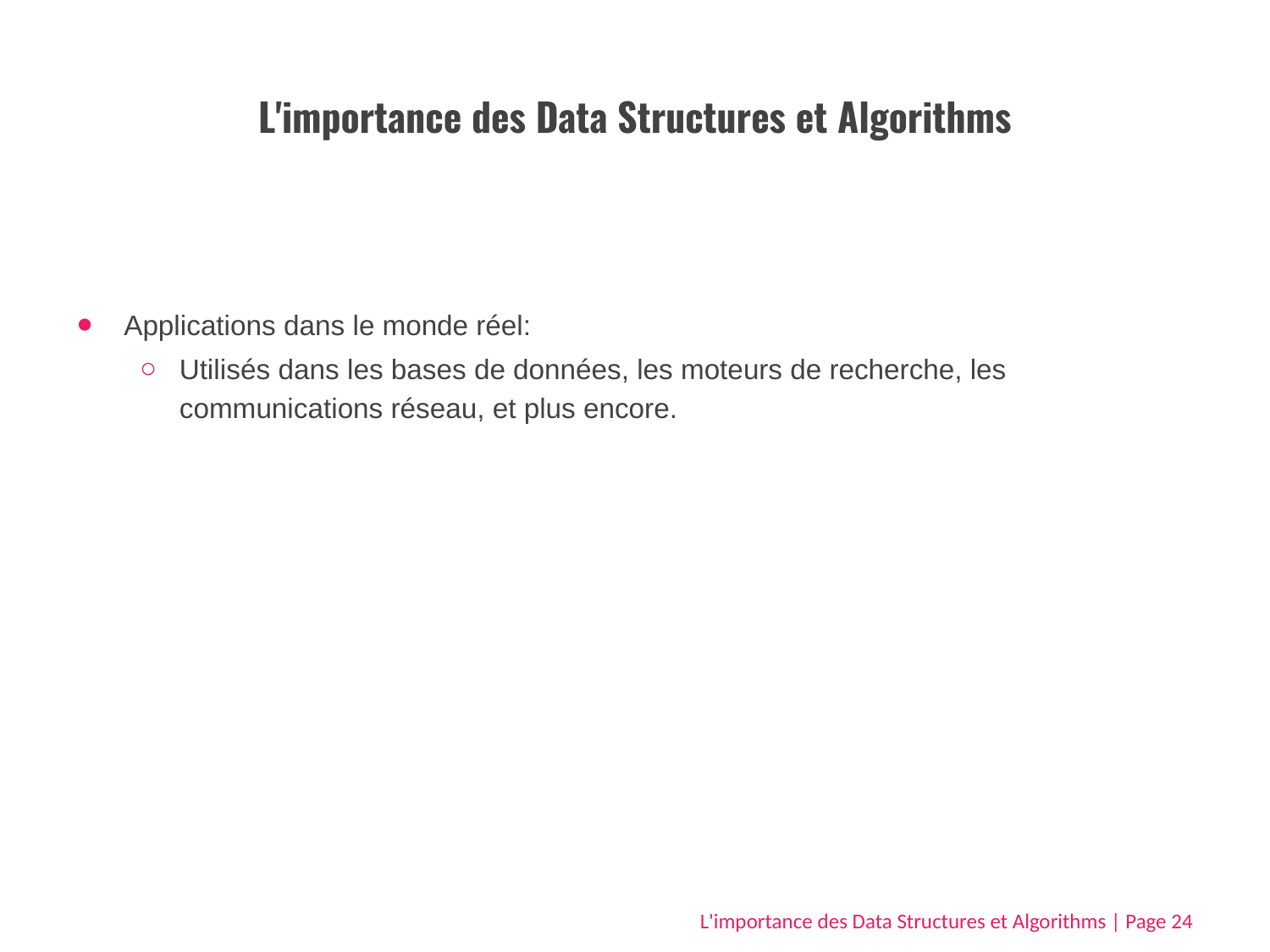

# L'importance des Data Structures et Algorithms

Applications dans le monde réel:
Utilisés dans les bases de données, les moteurs de recherche, les communications réseau, et plus encore.

L'importance des Data Structures et Algorithms | Page 24